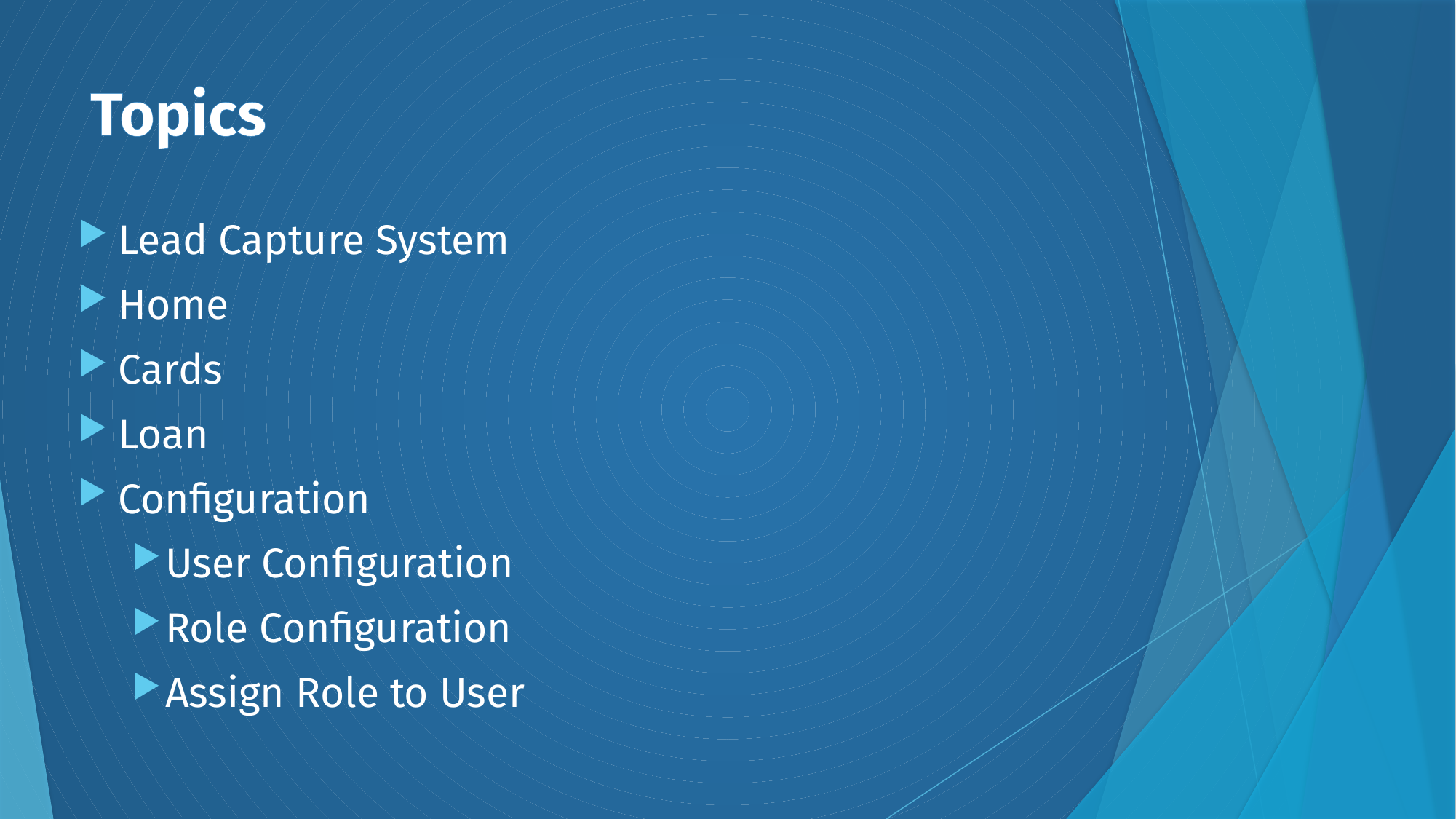

# Topics
Lead Capture System
Home
Cards
Loan
Configuration
User Configuration
Role Configuration
Assign Role to User